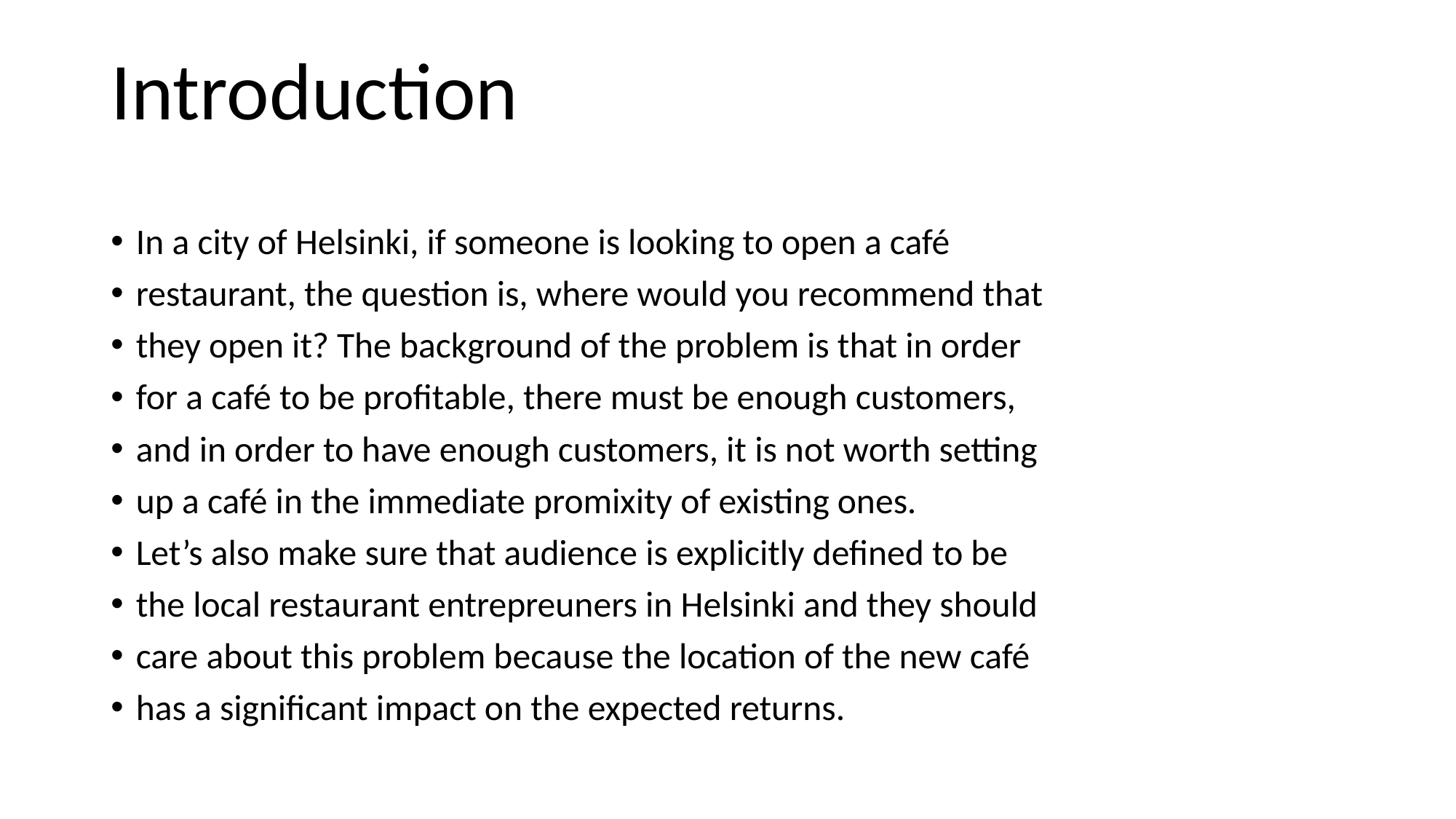

# Introduction
In a city of Helsinki, if someone is looking to open a café
restaurant, the question is, where would you recommend that
they open it? The background of the problem is that in order
for a café to be profitable, there must be enough customers,
and in order to have enough customers, it is not worth setting
up a café in the immediate promixity of existing ones.
Let’s also make sure that audience is explicitly defined to be
the local restaurant entrepreuners in Helsinki and they should
care about this problem because the location of the new café
has a significant impact on the expected returns.